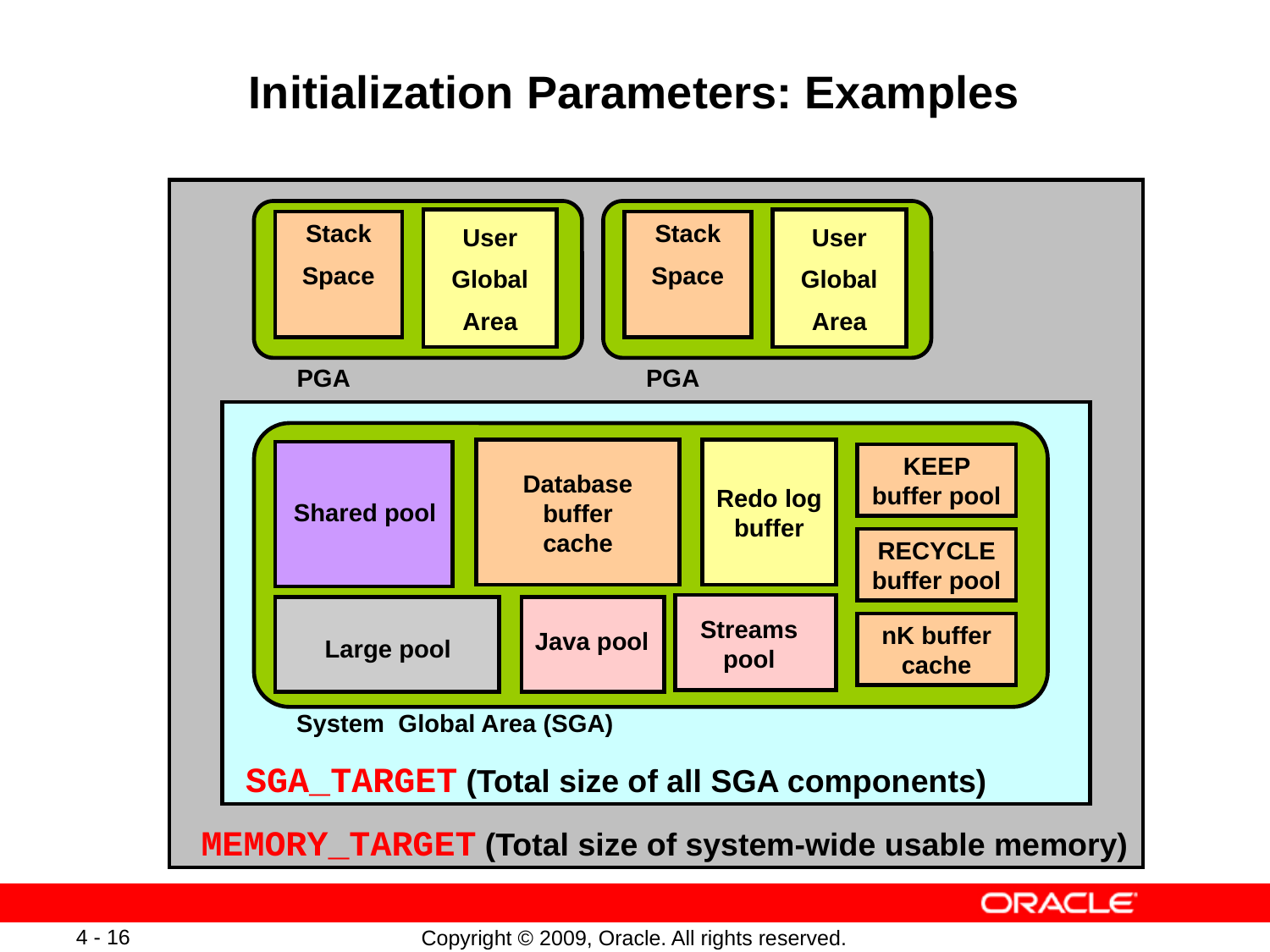

# Initialization Parameters: Examples

User
Global
Area
Stack
Space

User
Global
Area
Stack
Space

 PGA
 PGA

Database
buffer
cache
Redo log
buffer

KEEP buffer pool
Shared pool
RECYCLE buffer pool

Streams pool
nK buffer cache
Java pool
Large pool
System  Global Area (SGA)
SGA_TARGET (Total size of all SGA components)
MEMORY_TARGET (Total size of system-wide usable memory)